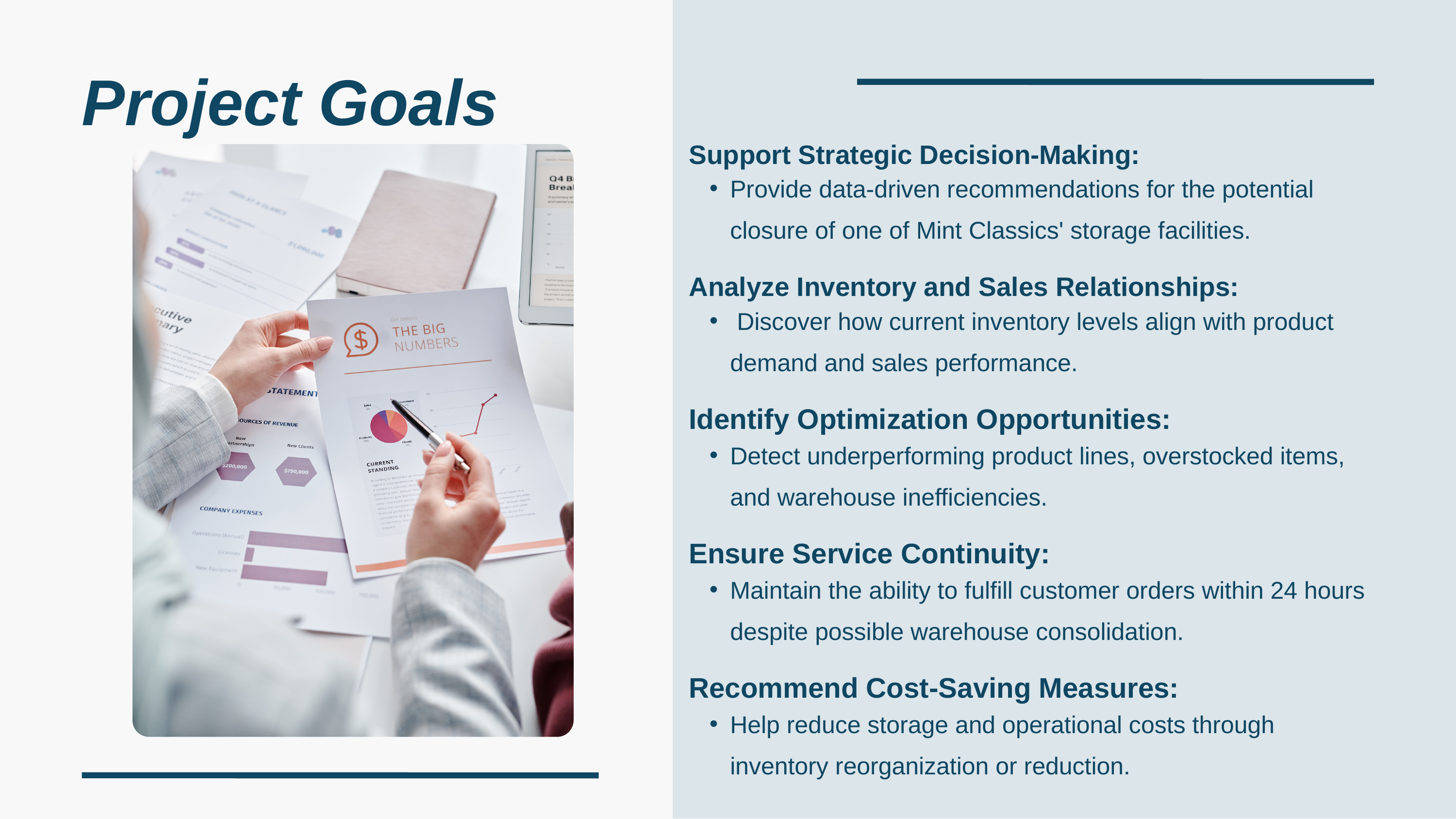

Project Goals

Support Strategic Decision-Making:

Provide data-driven recommendations for the potential closure of one of Mint Classics' storage facilities.
Analyze Inventory and Sales Relationships:
 Discover how current inventory levels align with product demand and sales performance.
Identify Optimization Opportunities:
Detect underperforming product lines, overstocked items, and warehouse inefficiencies.
Ensure Service Continuity:
Maintain the ability to fulfill customer orders within 24 hours despite possible warehouse consolidation.
Recommend Cost-Saving Measures:
Help reduce storage and operational costs through inventory reorganization or reduction.